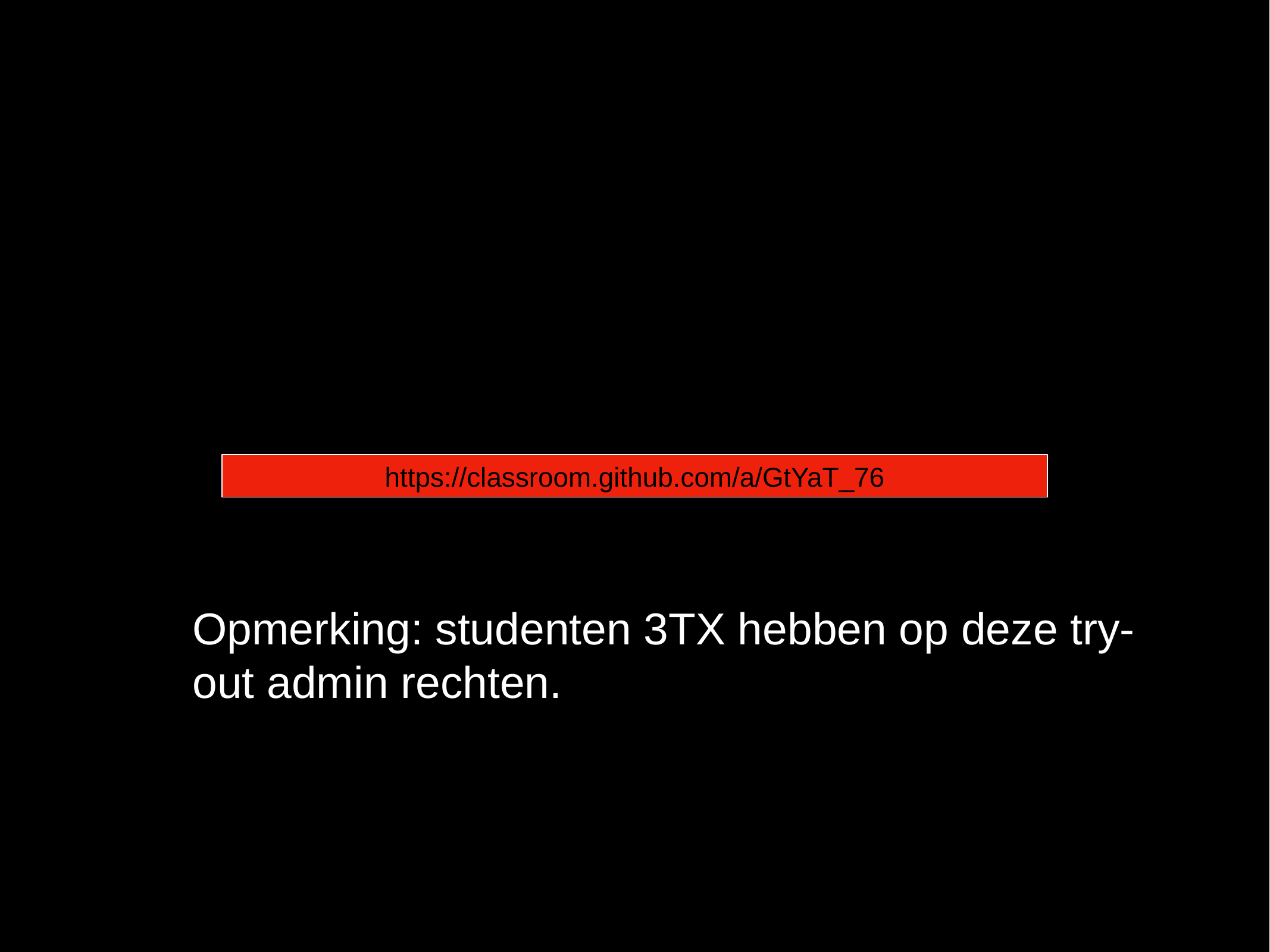

https://classroom.github.com/a/GtYaT_76
Opmerking: studenten 3TX hebben op deze try-out admin rechten.